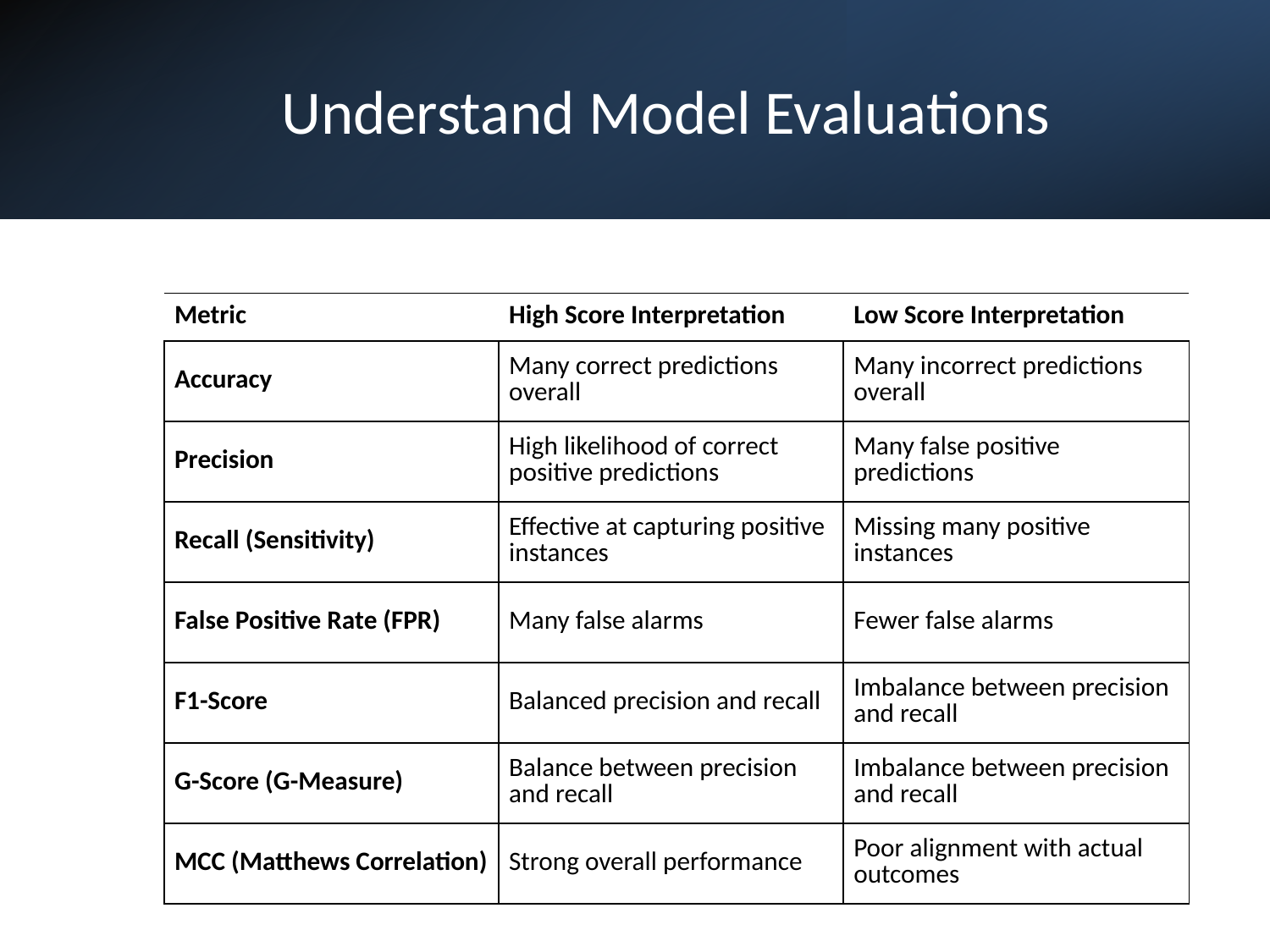

# Understand Model Evaluations
| Metric | High Score Interpretation | Low Score Interpretation |
| --- | --- | --- |
| Accuracy | Many correct predictions overall | Many incorrect predictions overall |
| Precision | High likelihood of correct positive predictions | Many false positive predictions |
| Recall (Sensitivity) | Effective at capturing positive instances | Missing many positive instances |
| False Positive Rate (FPR) | Many false alarms | Fewer false alarms |
| F1-Score | Balanced precision and recall | Imbalance between precision and recall |
| G-Score (G-Measure) | Balance between precision and recall | Imbalance between precision and recall |
| MCC (Matthews Correlation) | Strong overall performance | Poor alignment with actual outcomes |